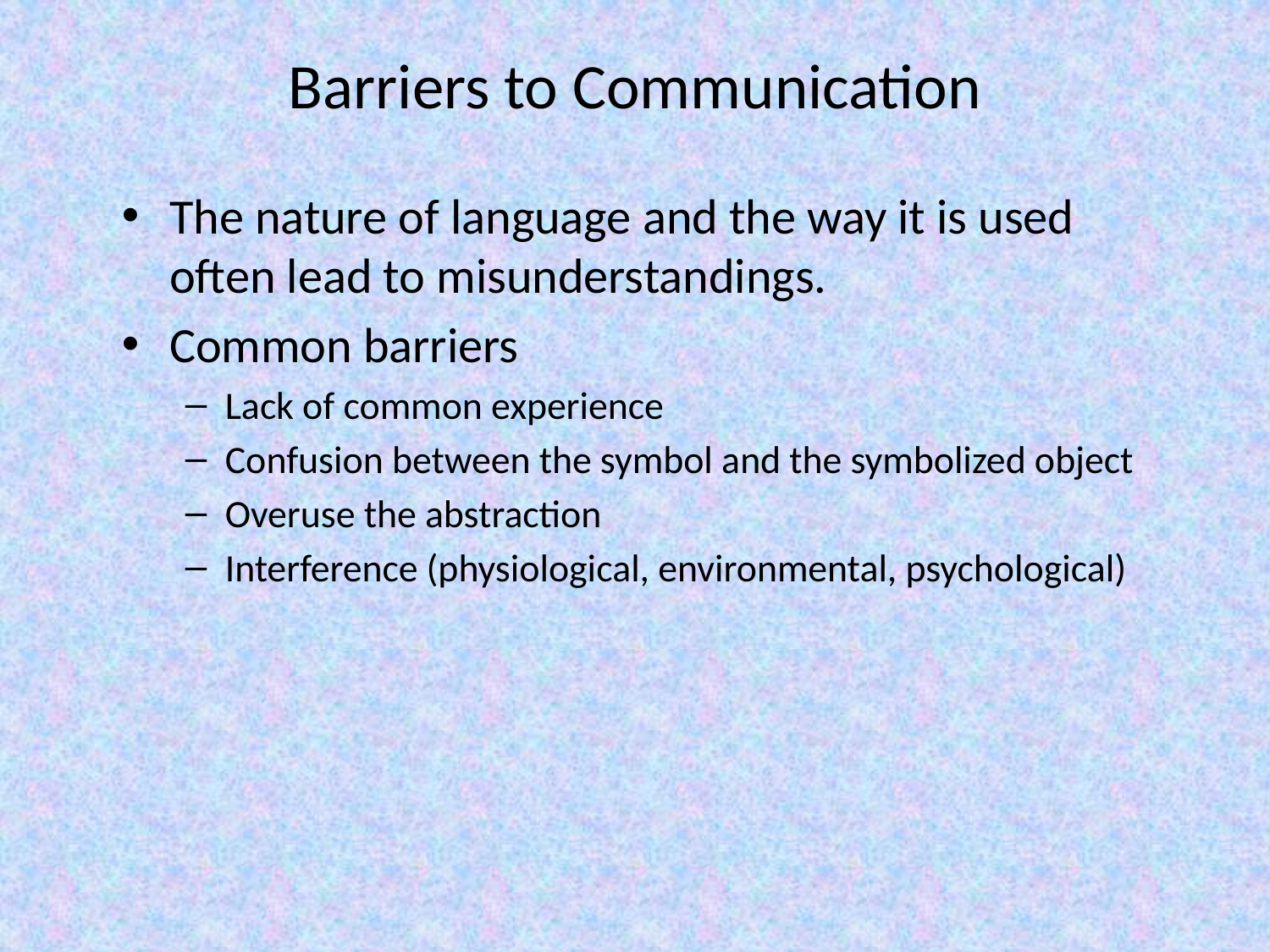

# Barriers to Communication
The nature of language and the way it is used often lead to misunderstandings.
Common barriers
Lack of common experience
Confusion between the symbol and the symbolized object
Overuse the abstraction
Interference (physiological, environmental, psychological)